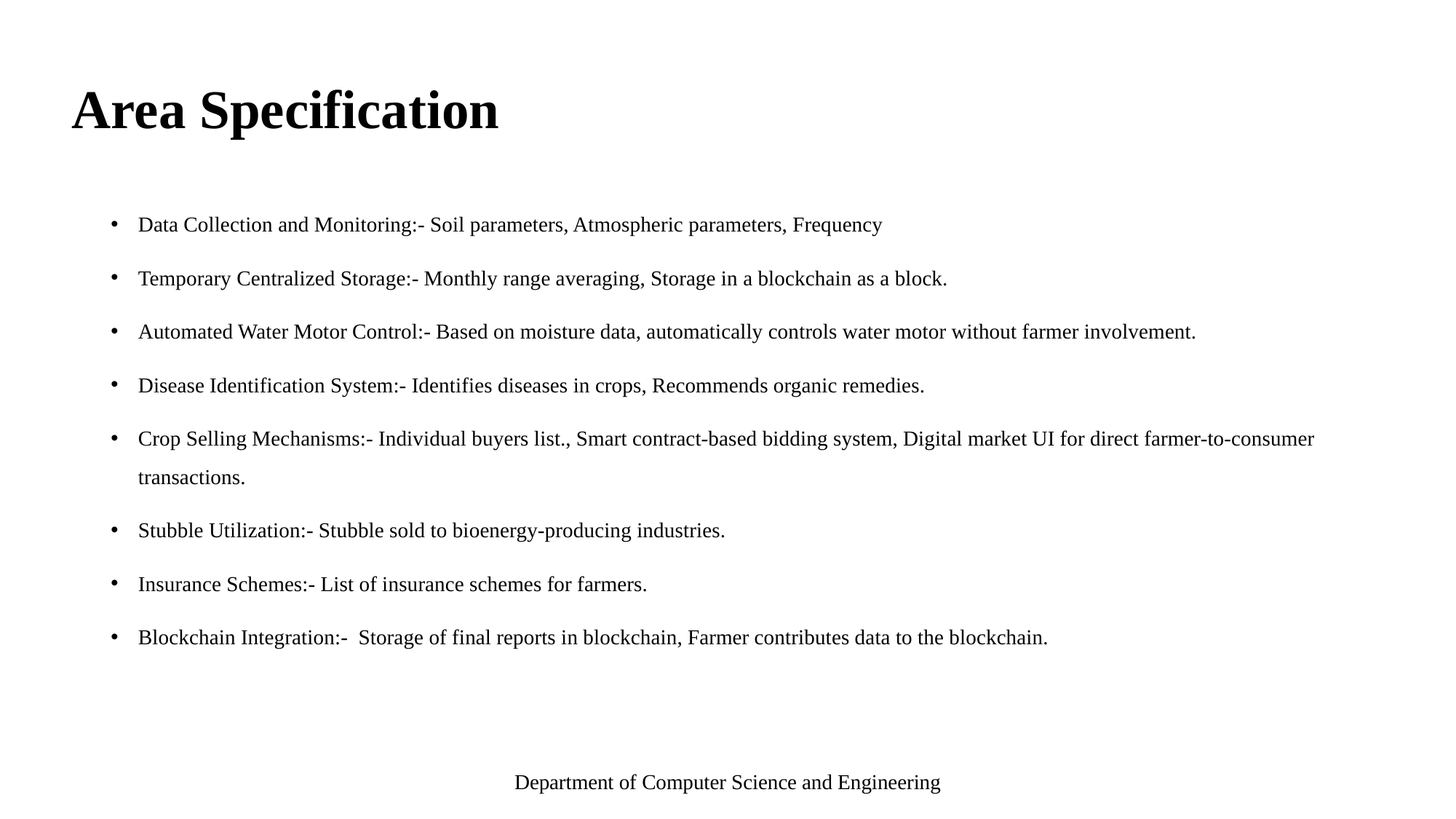

Area Specification
Data Collection and Monitoring:- Soil parameters, Atmospheric parameters, Frequency
Temporary Centralized Storage:- Monthly range averaging, Storage in a blockchain as a block.
Automated Water Motor Control:- Based on moisture data, automatically controls water motor without farmer involvement.
Disease Identification System:- Identifies diseases in crops, Recommends organic remedies.
Crop Selling Mechanisms:- Individual buyers list., Smart contract-based bidding system, Digital market UI for direct farmer-to-consumer transactions.
Stubble Utilization:- Stubble sold to bioenergy-producing industries.
Insurance Schemes:- List of insurance schemes for farmers.
Blockchain Integration:-  Storage of final reports in blockchain, Farmer contributes data to the blockchain.
Department of Computer Science and Engineering